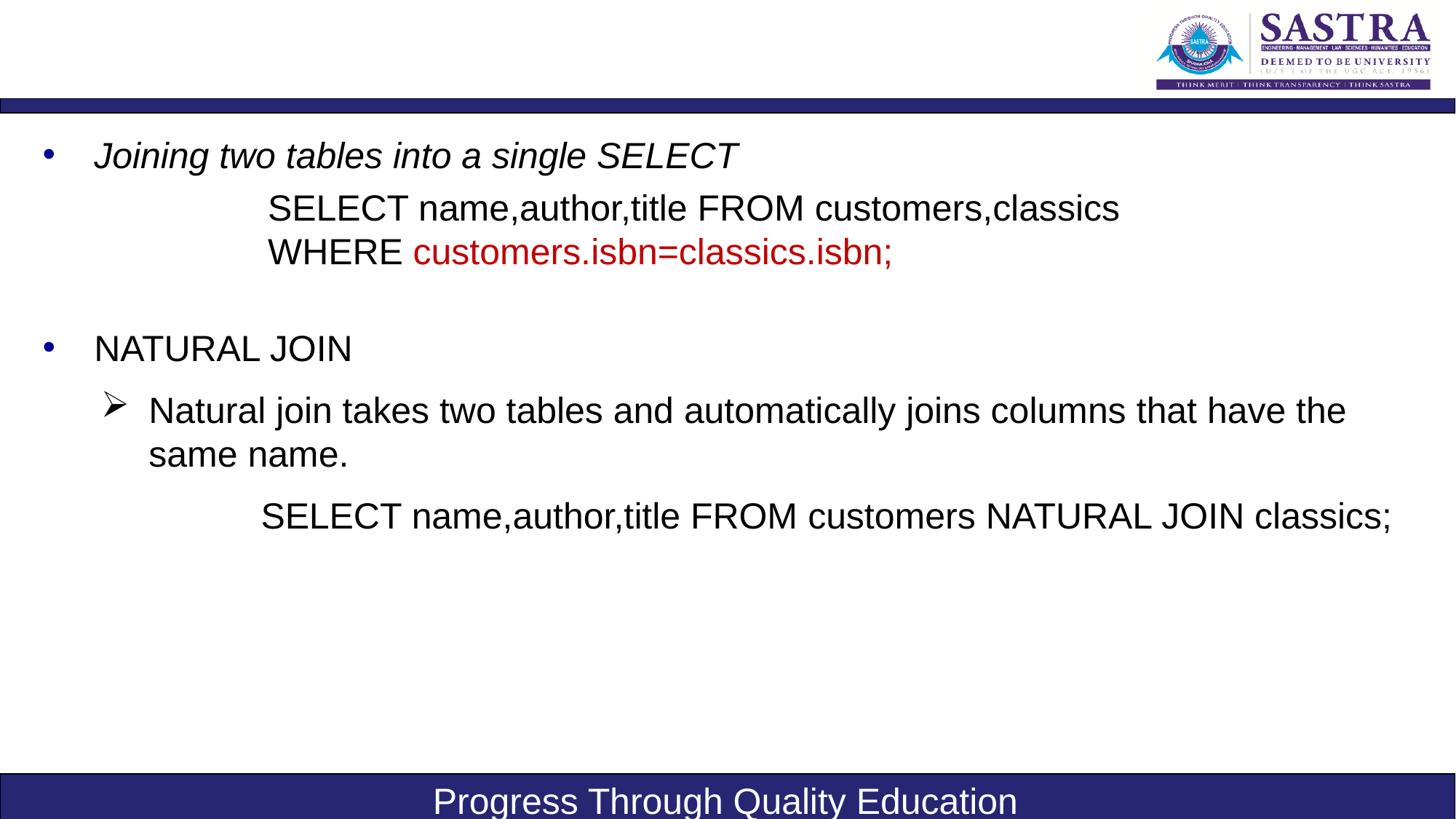

#
Joining two tables into a single SELECT
SELECT name,author,title FROM customers,classics
WHERE customers.isbn=classics.isbn;

NATURAL JOIN
Natural join takes two tables and automatically joins columns that have the same name.
		SELECT name,author,title FROM customers NATURAL JOIN classics;